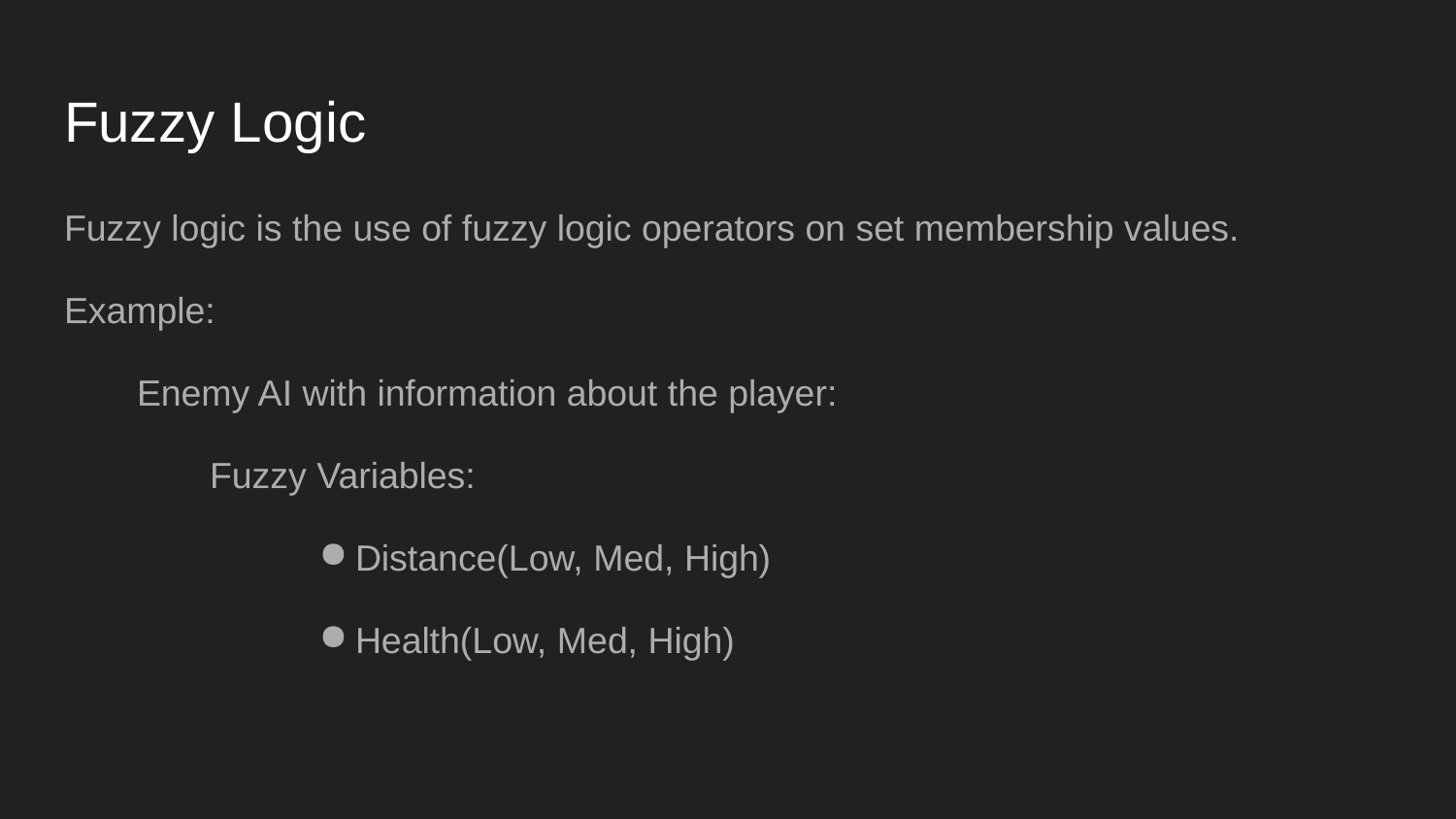

# Fuzzy Logic
Fuzzy logic is the use of fuzzy logic operators on set membership values.
Example:
Enemy AI with information about the player:
Fuzzy Variables:
Distance(Low, Med, High)
Health(Low, Med, High)